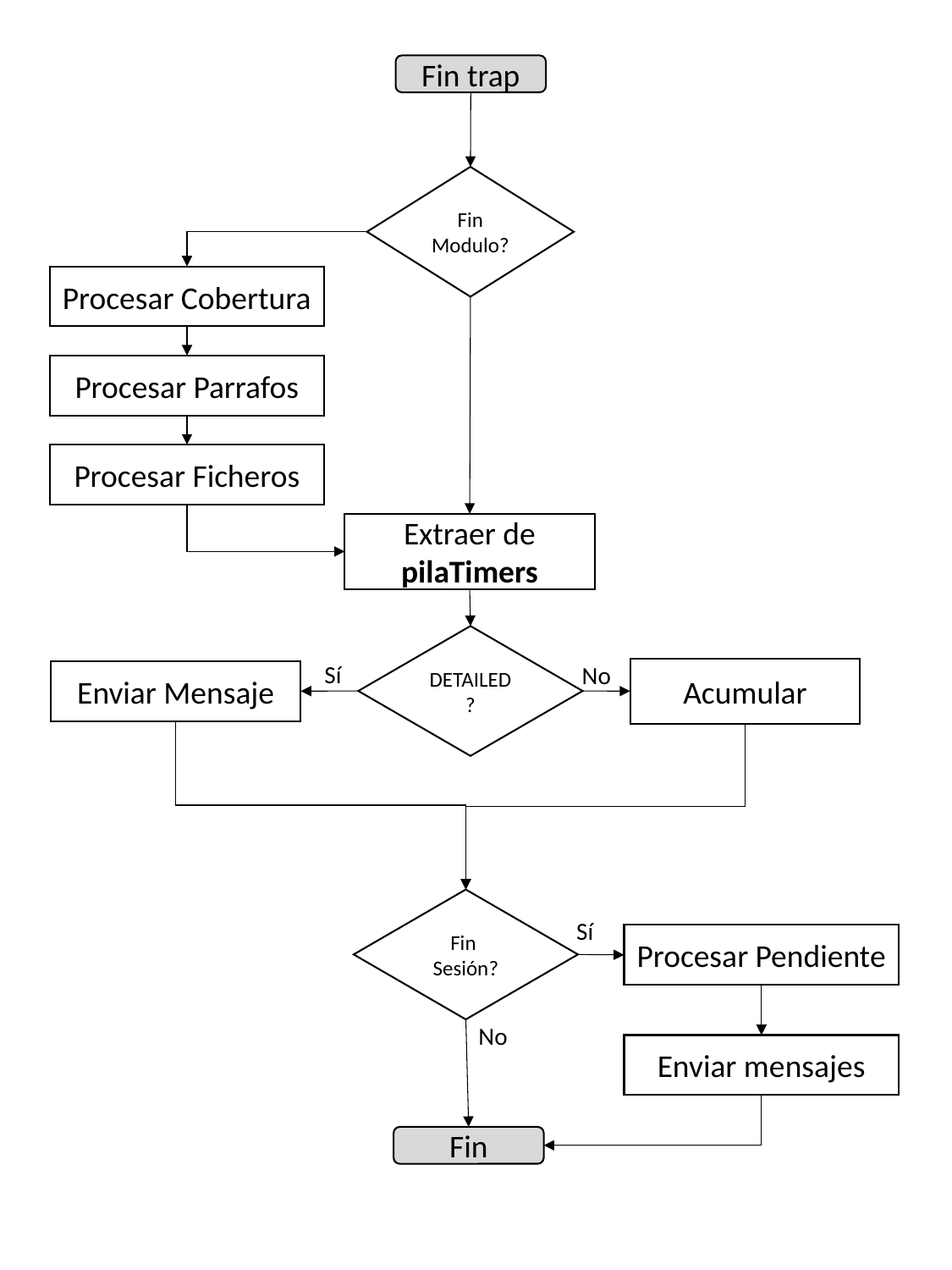

Fin trap
Fin
Modulo?
# Flujo SDPTRAPB 2
Procesar Cobertura
Procesar Parrafos
Procesar Ficheros
Extraer de pilaTimers
DETAILED?
Sí
No
Acumular
Enviar Mensaje
Fin
Sesión?
Sí
Procesar Pendiente
No
Enviar mensajes
Fin